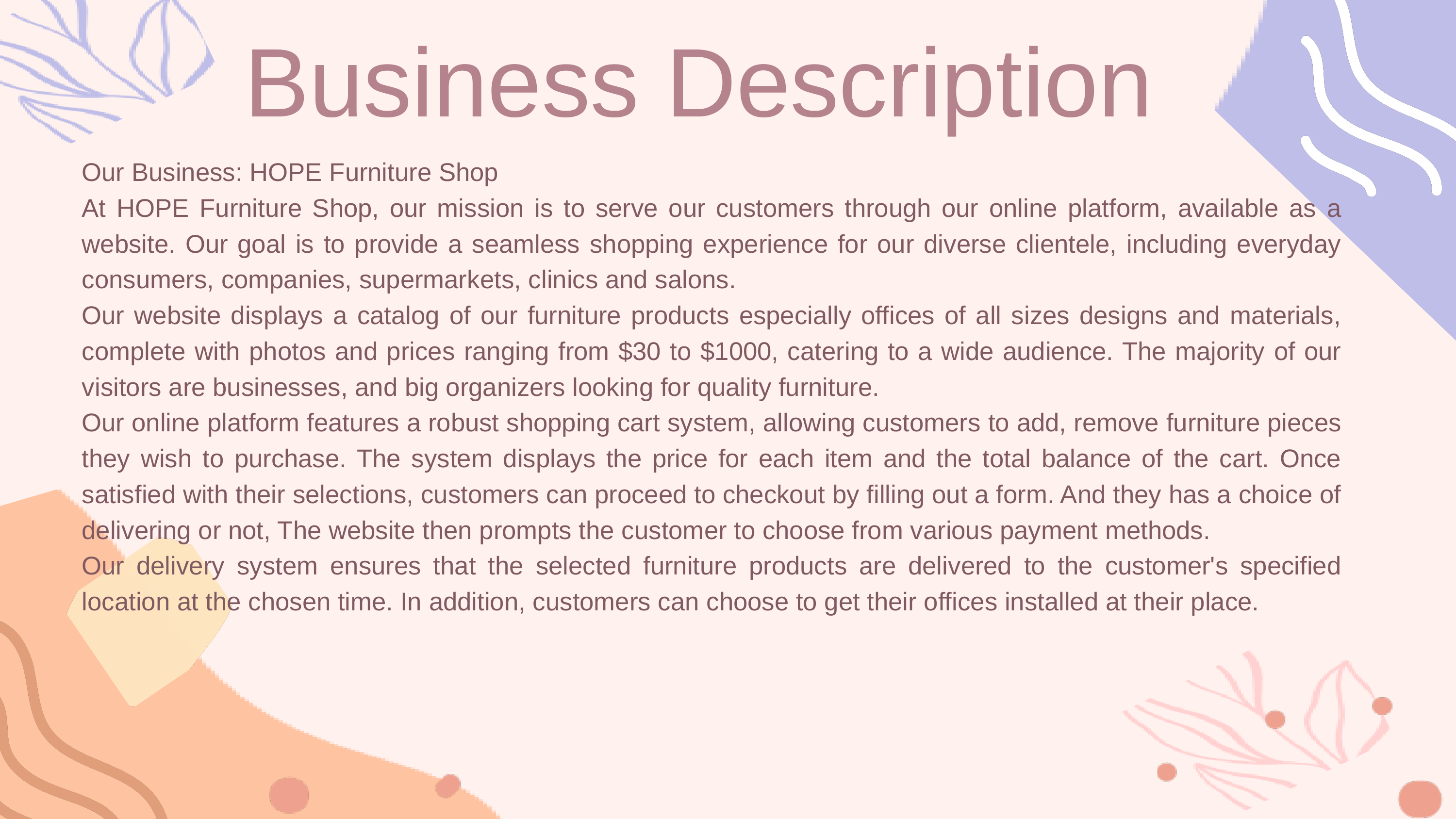

Business Description
Our Business: HOPE Furniture Shop
At HOPE Furniture Shop, our mission is to serve our customers through our online platform, available as a website. Our goal is to provide a seamless shopping experience for our diverse clientele, including everyday consumers, companies, supermarkets, clinics and salons.
Our website displays a catalog of our furniture products especially offices of all sizes designs and materials, complete with photos and prices ranging from $30 to $1000, catering to a wide audience. The majority of our visitors are businesses, and big organizers looking for quality furniture.
Our online platform features a robust shopping cart system, allowing customers to add, remove furniture pieces they wish to purchase. The system displays the price for each item and the total balance of the cart. Once satisfied with their selections, customers can proceed to checkout by filling out a form. And they has a choice of delivering or not, The website then prompts the customer to choose from various payment methods.
Our delivery system ensures that the selected furniture products are delivered to the customer's specified location at the chosen time. In addition, customers can choose to get their offices installed at their place.